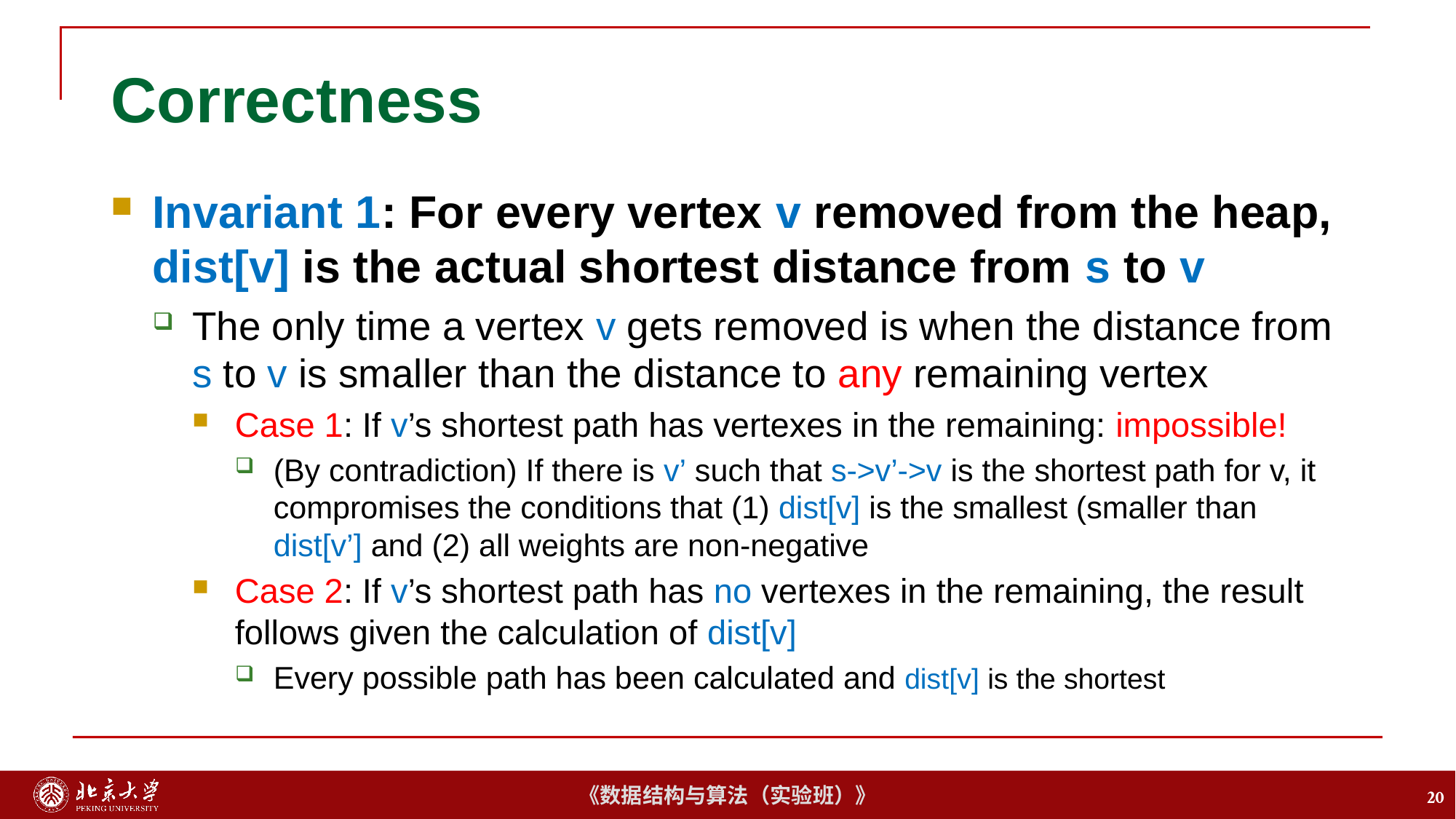

Correctness
Invariant 1: For every vertex v removed from the heap, dist[v] is the actual shortest distance from s to v
The only time a vertex v gets removed is when the distance from s to v is smaller than the distance to any remaining vertex
Case 1: If v’s shortest path has vertexes in the remaining: impossible!
(By contradiction) If there is v’ such that s->v’->v is the shortest path for v, it compromises the conditions that (1) dist[v] is the smallest (smaller than dist[v’] and (2) all weights are non-negative
Case 2: If v’s shortest path has no vertexes in the remaining, the result follows given the calculation of dist[v]
Every possible path has been calculated and dist[v] is the shortest

20